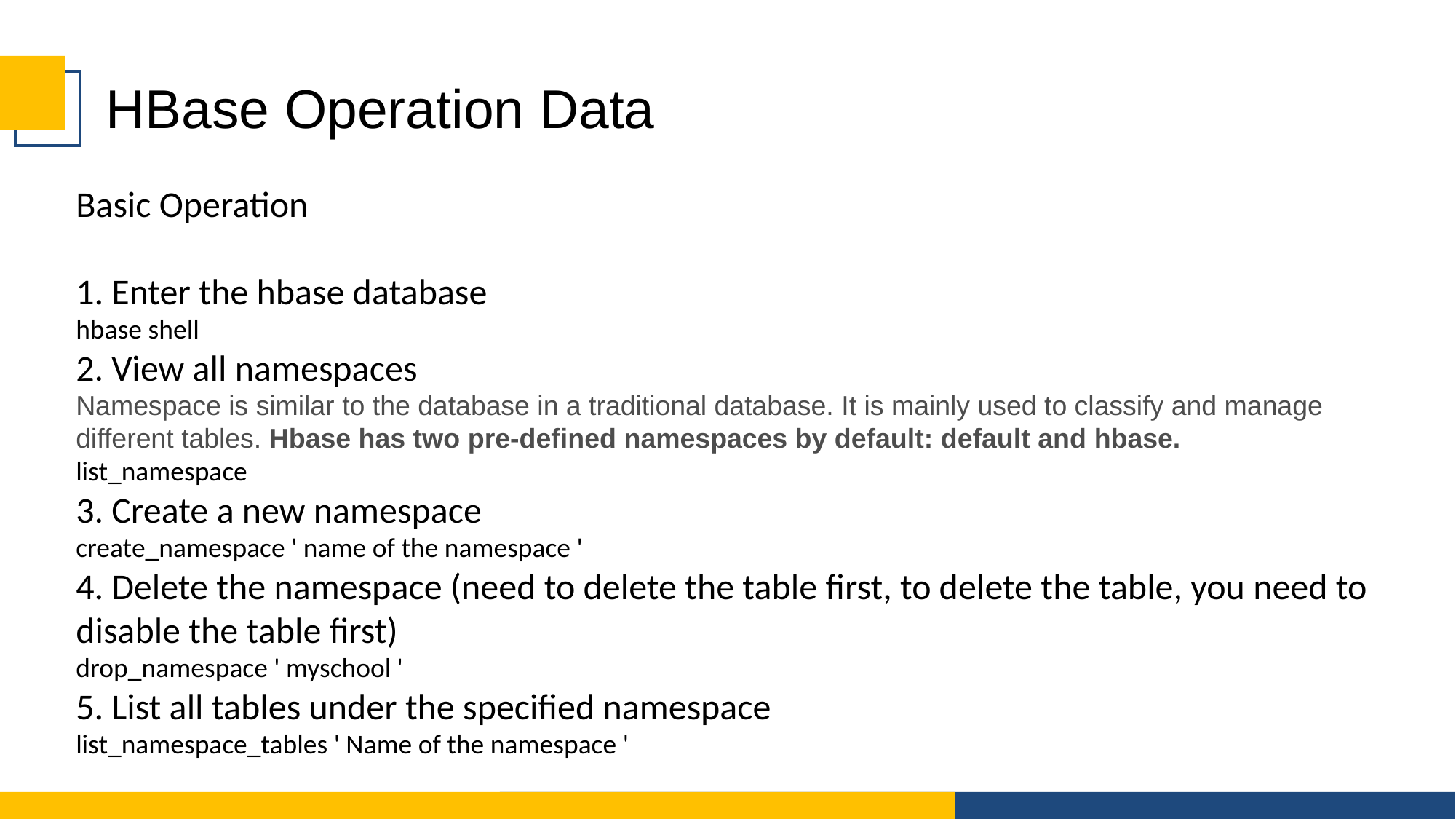

HBase Operation Data
Basic Operation

1. Enter the hbase database
hbase shell
2. View all namespaces
Namespace is similar to the database in a traditional database. It is mainly used to classify and manage different tables. Hbase has two pre-defined namespaces by default: default and hbase.
list_namespace
3. Create a new namespace
create_namespace ' name of the namespace '
4. Delete the namespace (need to delete the table first, to delete the table, you need to disable the table first)
drop_namespace ' myschool '
5. List all tables under the specified namespace
list_namespace_tables ' Name of the namespace '